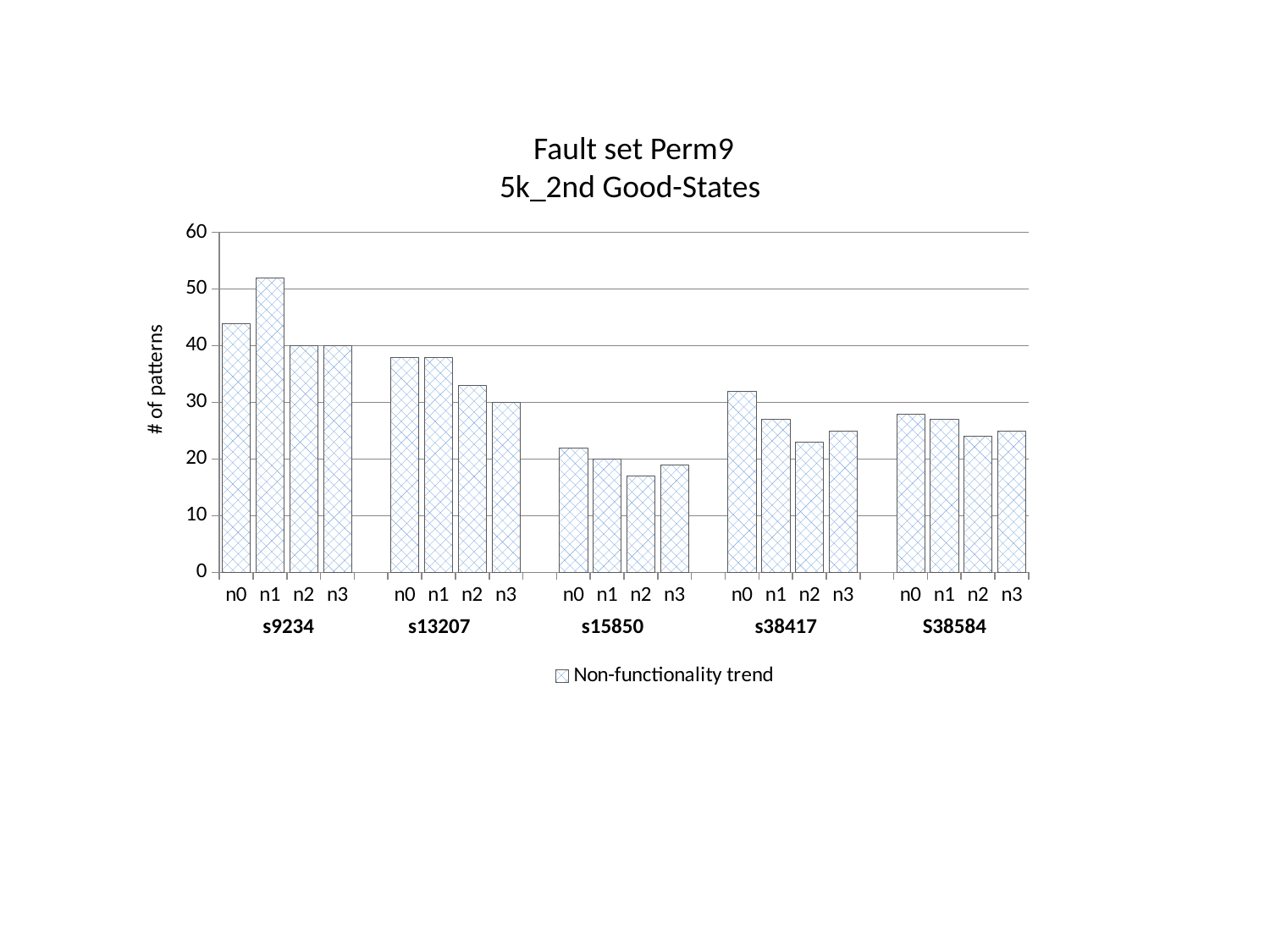

Fault set Perm9
5k_2nd Good-States

### Chart

| Category | Non-functionality trend |
|---|---|
| n0 | 44.0 |
| n1 | 52.0 |
| n2 | 40.0 |
| n3 | 40.0 |
|  | None |
| n0 | 38.0 |
| n1 | 38.0 |
| n2 | 33.0 |
| n3 | 30.0 |
|  | None |
| n0 | 22.0 |
| n1 | 20.0 |
| n2 | 17.0 |
| n3 | 19.0 |
|  | None |
| n0 | 32.0 |
| n1 | 27.0 |
| n2 | 23.0 |
| n3 | 25.0 |
|  | None |
| n0 | 28.0 |
| n1 | 27.0 |
| n2 | 24.0 |
| n3 | 25.0 |
# of patterns
s9234
s13207
s15850
s38417
S38584